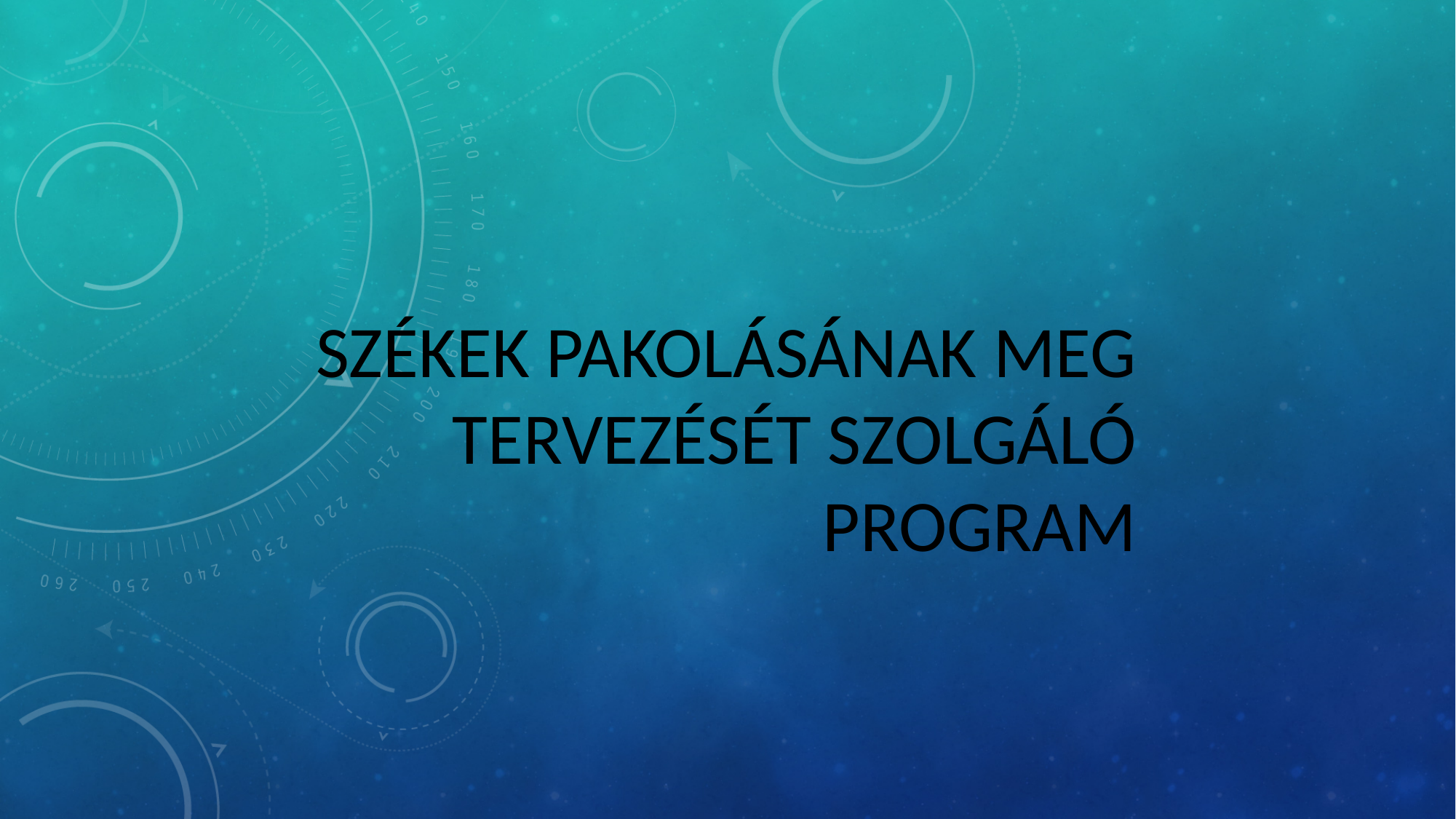

# Székek pakolásának meg tervezését szolgáló program